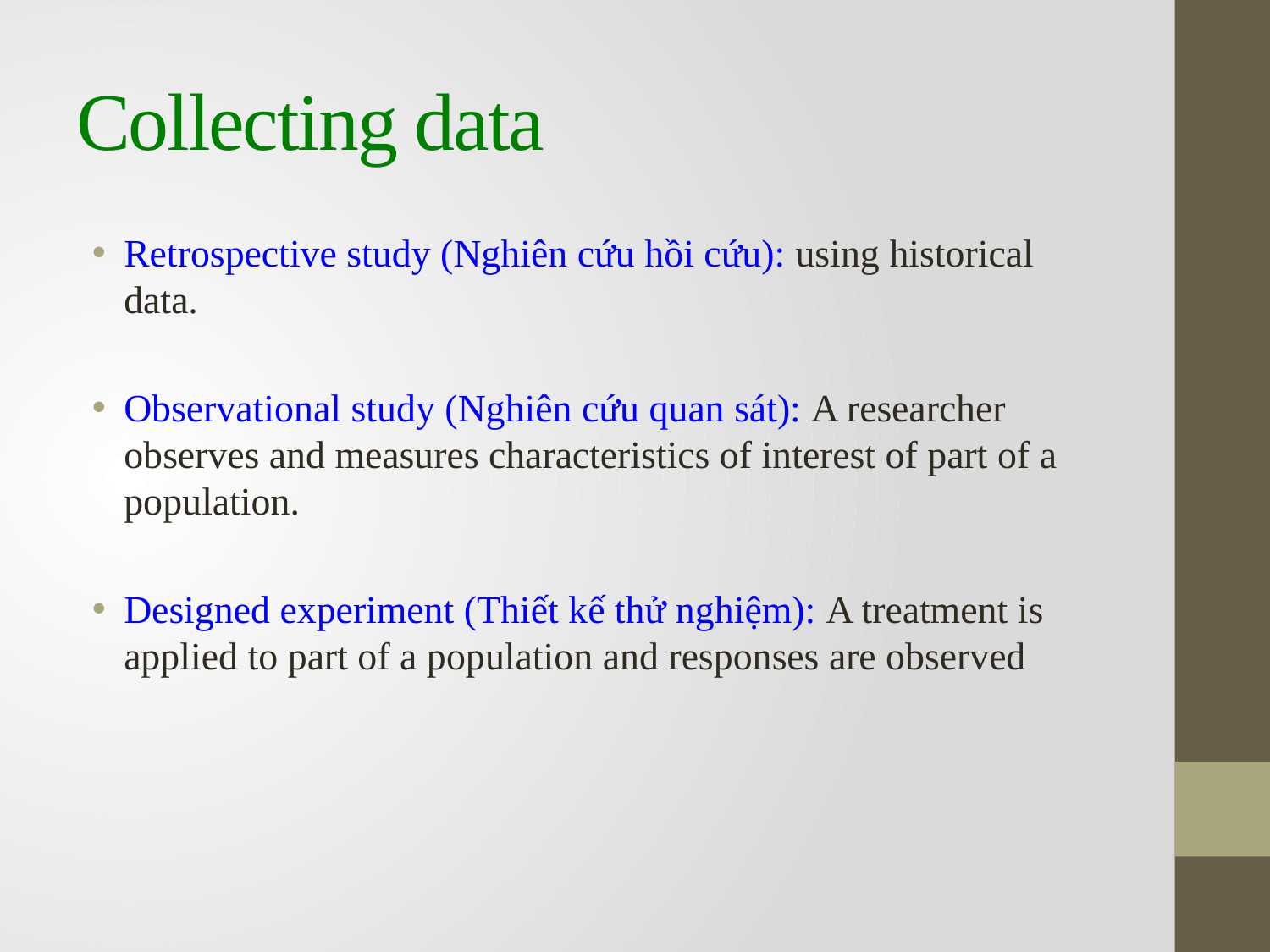

# Collecting data
Retrospective study (Nghiên cứu hồi cứu): using historical data.

Observational study (Nghiên cứu quan sát): A researcher observes and measures characteristics of interest of part of a population.

Designed experiment (Thiết kế thử nghiệm): A treatment is applied to part of a population and responses are observed